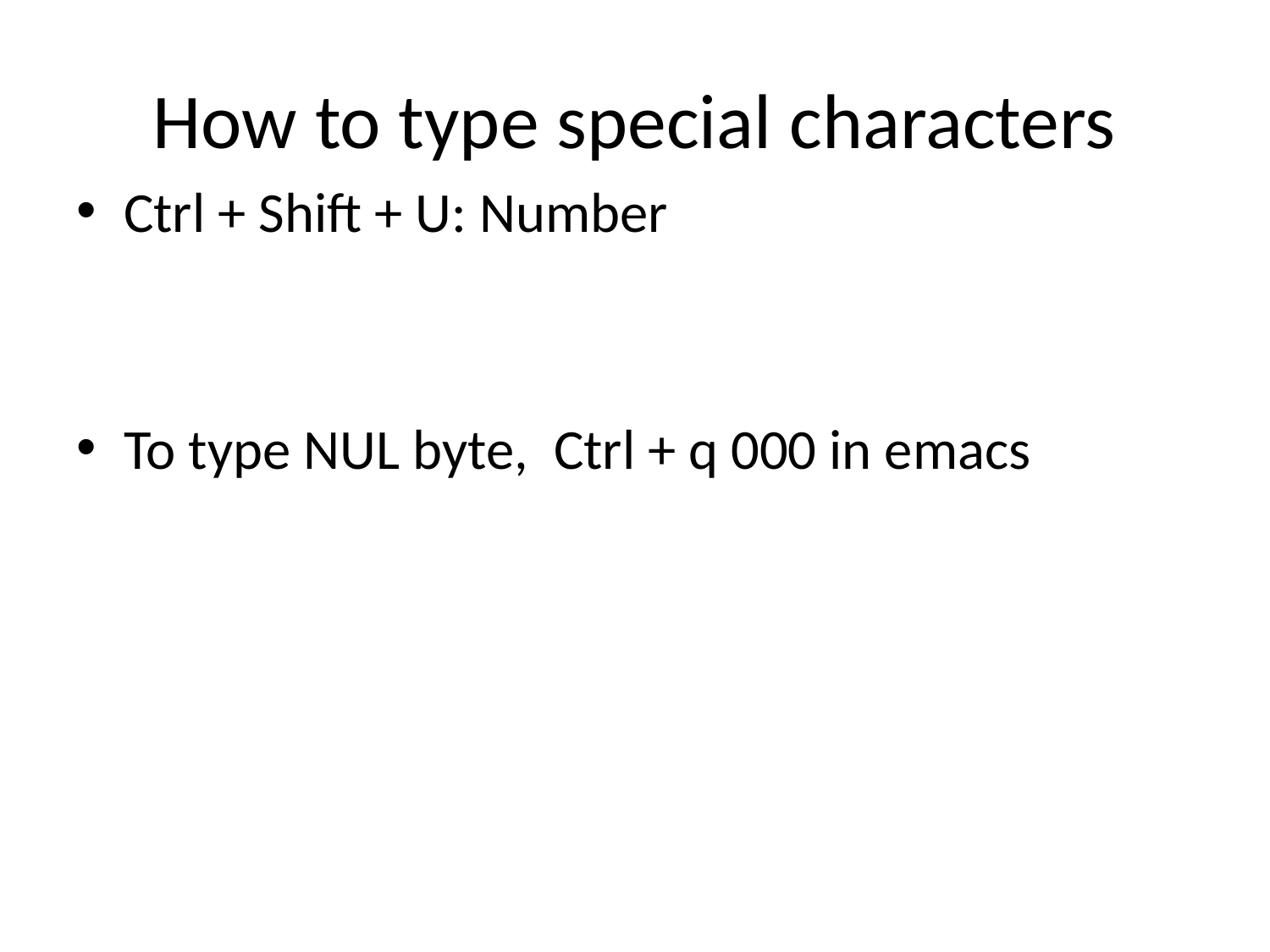

# How to type special characters
Ctrl + Shift + U: Number

To type NUL byte,  Ctrl + q 000 in emacs